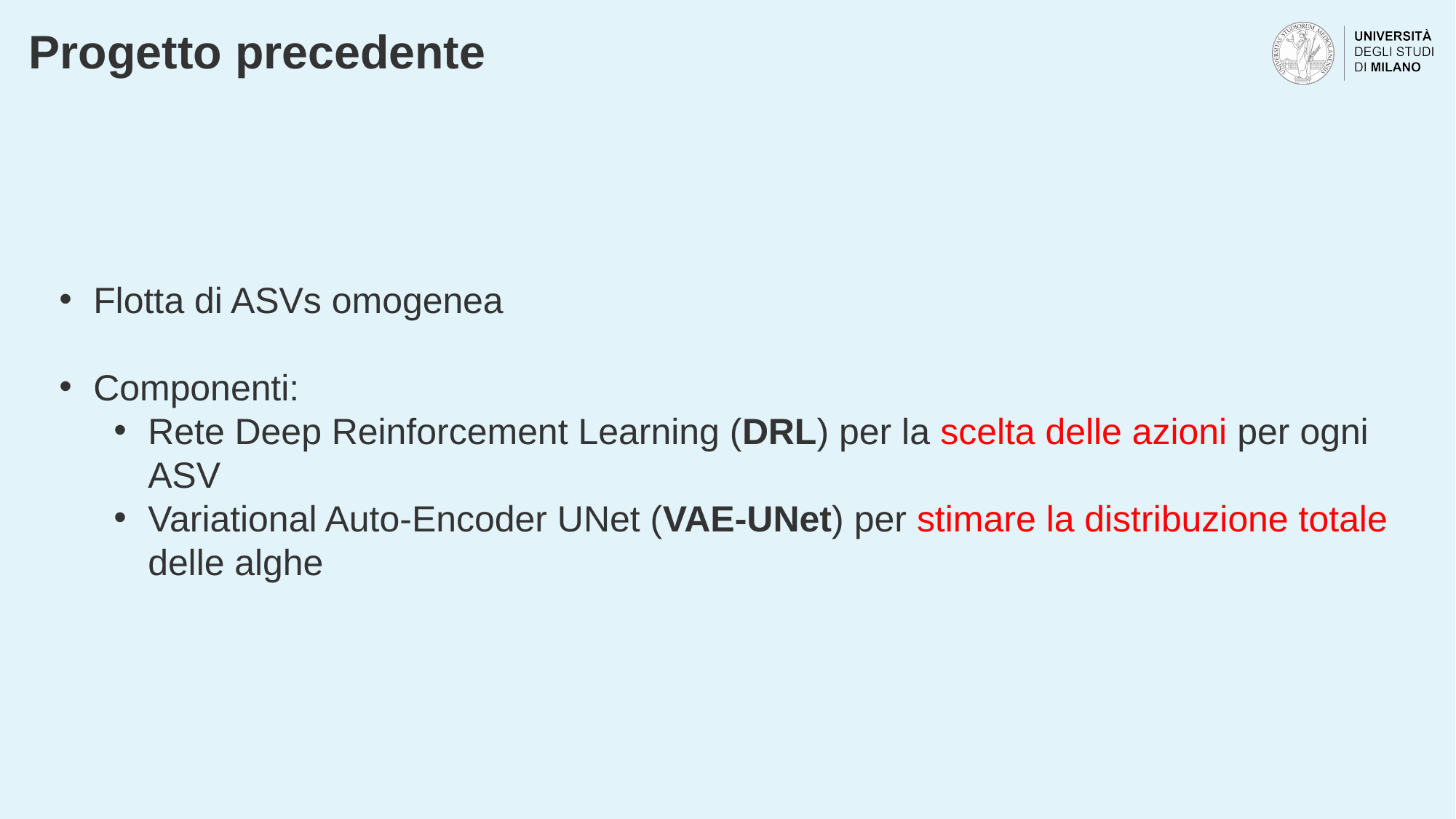

# Progetto precedente
Flotta di ASVs omogenea

Componenti:
Rete Deep Reinforcement Learning (DRL) per la scelta delle azioni per ogni ASV
Variational Auto-Encoder UNet (VAE-UNet) per stimare la distribuzione totale delle alghe